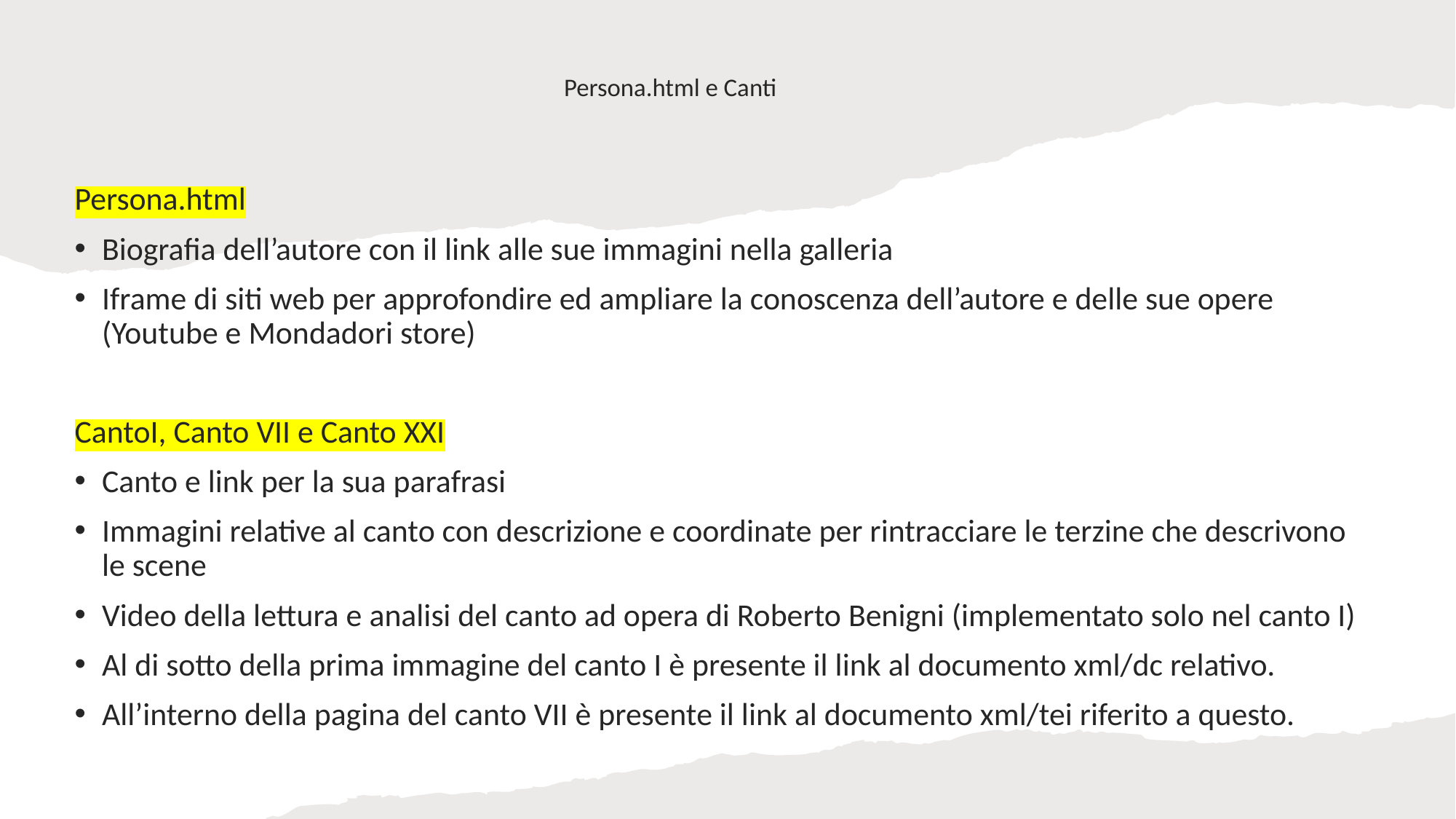

# Persona.html e Canti
Persona.html
Biografia dell’autore con il link alle sue immagini nella galleria
Iframe di siti web per approfondire ed ampliare la conoscenza dell’autore e delle sue opere (Youtube e Mondadori store)

CantoI, Canto VII e Canto XXI
Canto e link per la sua parafrasi
Immagini relative al canto con descrizione e coordinate per rintracciare le terzine che descrivono le scene
Video della lettura e analisi del canto ad opera di Roberto Benigni (implementato solo nel canto I)
Al di sotto della prima immagine del canto I è presente il link al documento xml/dc relativo.
All’interno della pagina del canto VII è presente il link al documento xml/tei riferito a questo.